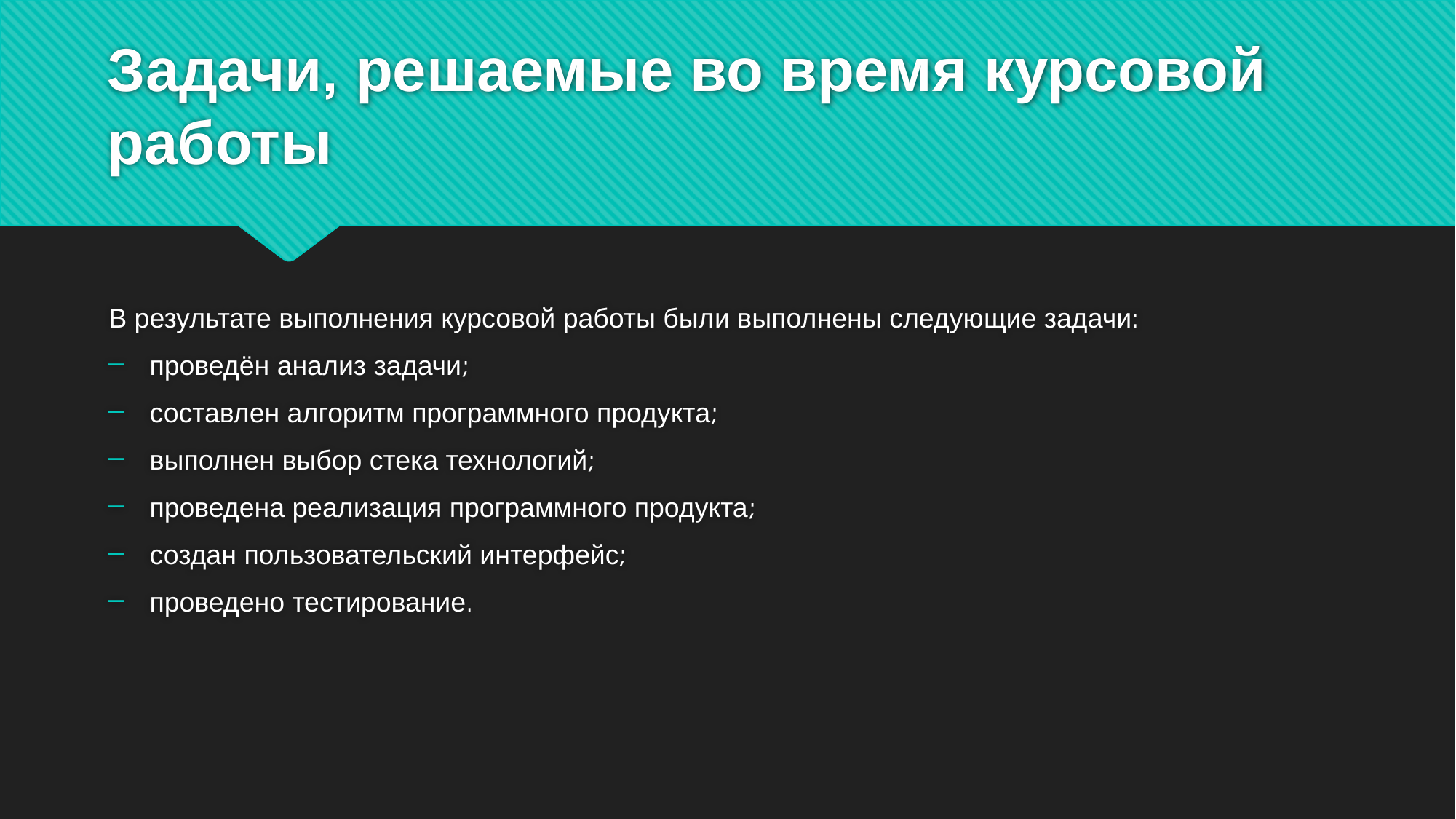

# Задачи, решаемые во время курсовой работы
В результате выполнения курсовой работы были выполнены следующие задачи:
проведён анализ задачи;
составлен алгоритм программного продукта;
выполнен выбор стека технологий;
проведена реализация программного продукта;
создан пользовательский интерфейс;
проведено тестирование.